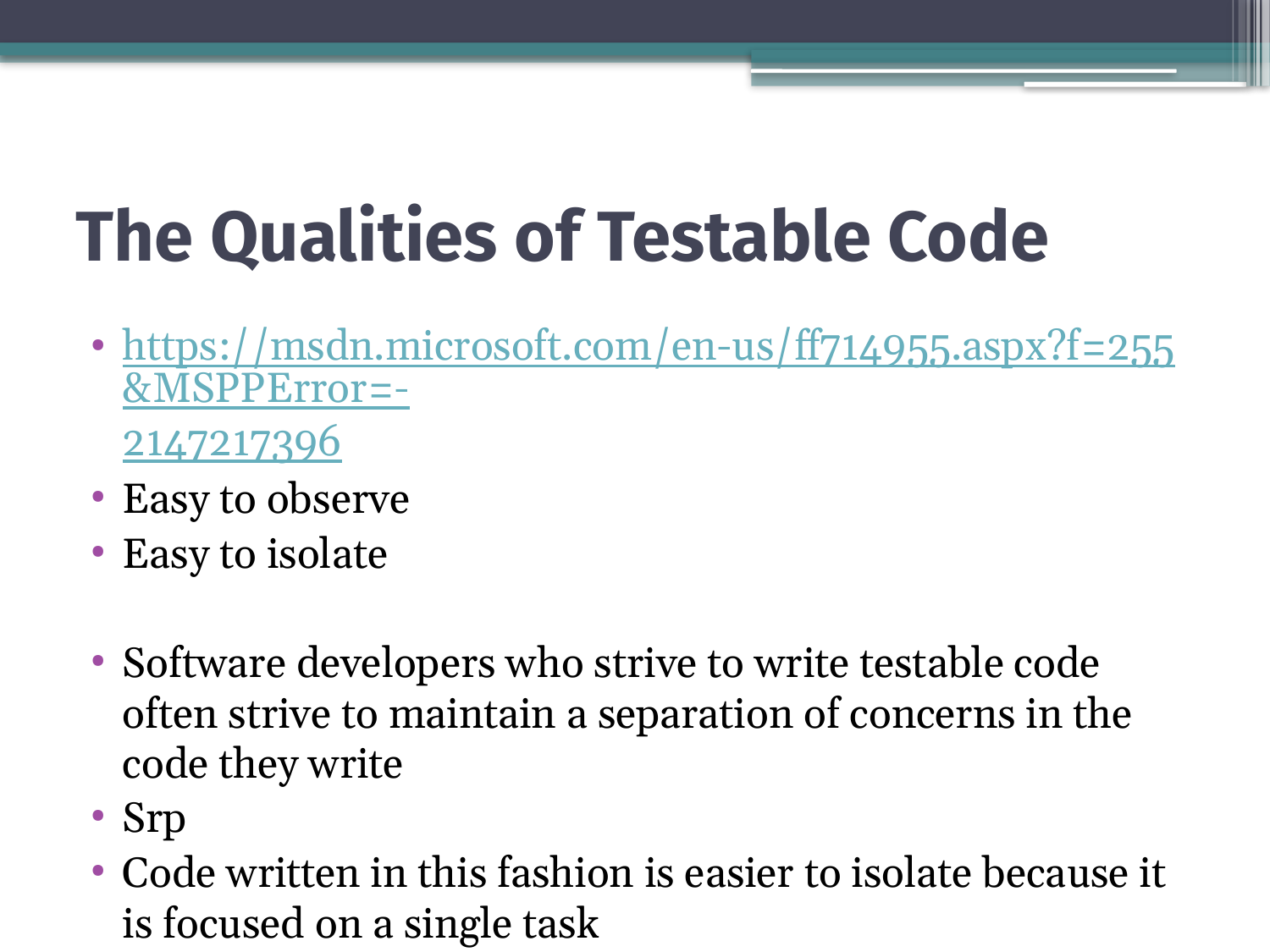

# The Qualities of Testable Code
https://msdn.microsoft.com/en-us/ff714955.aspx?f=255&MSPPError=-2147217396
Easy to observe
Easy to isolate

Software developers who strive to write testable code often strive to maintain a separation of concerns in the code they write
Srp
Code written in this fashion is easier to isolate because it is focused on a single task